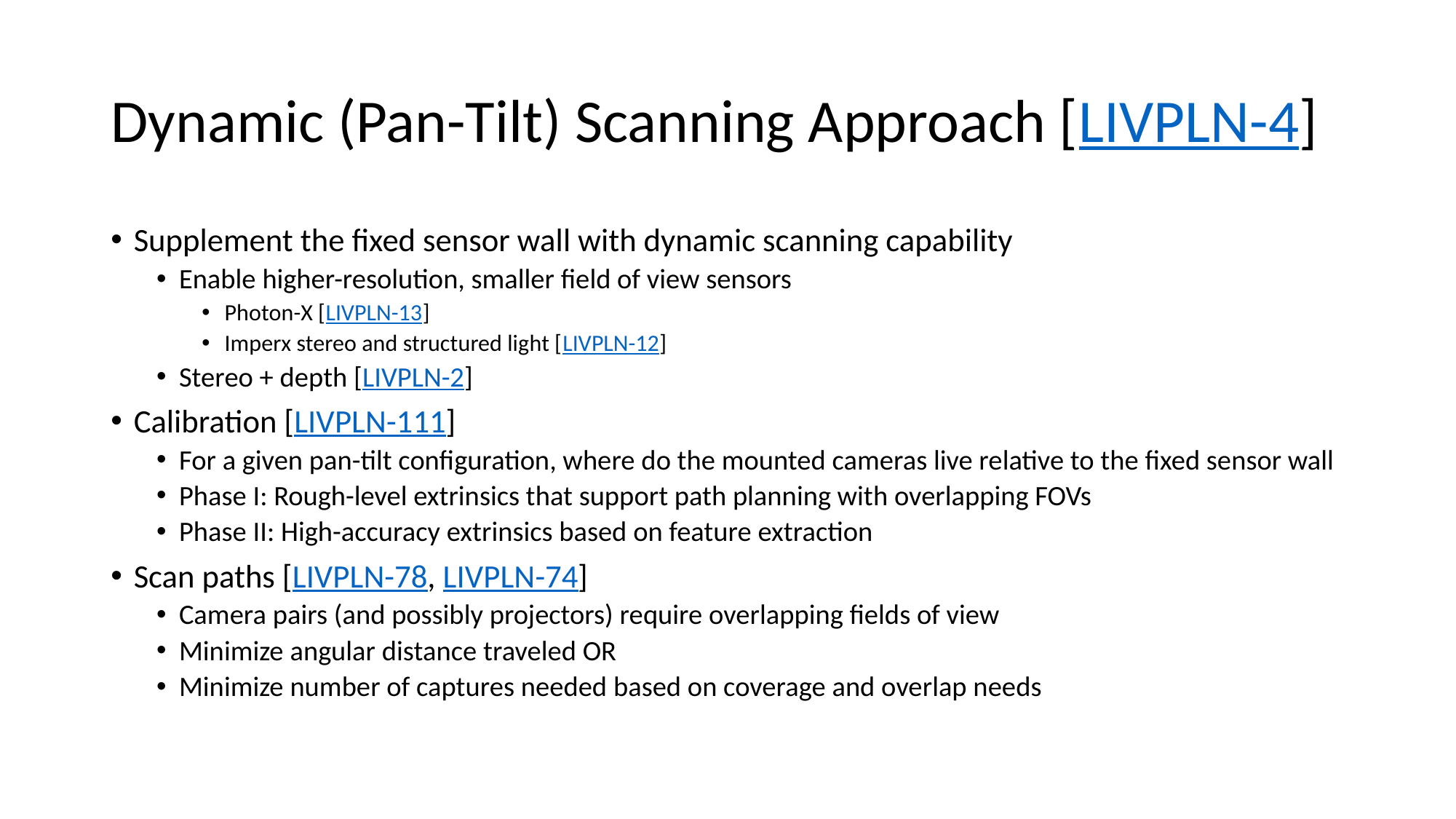

# Dynamic (Pan-Tilt) Scanning Approach [LIVPLN-4]
Supplement the fixed sensor wall with dynamic scanning capability
Enable higher-resolution, smaller field of view sensors
Photon-X [LIVPLN-13]
Imperx stereo and structured light [LIVPLN-12]
Stereo + depth [LIVPLN-2]
Calibration [LIVPLN-111]
For a given pan-tilt configuration, where do the mounted cameras live relative to the fixed sensor wall
Phase I: Rough-level extrinsics that support path planning with overlapping FOVs
Phase II: High-accuracy extrinsics based on feature extraction
Scan paths [LIVPLN-78, LIVPLN-74]
Camera pairs (and possibly projectors) require overlapping fields of view
Minimize angular distance traveled OR
Minimize number of captures needed based on coverage and overlap needs